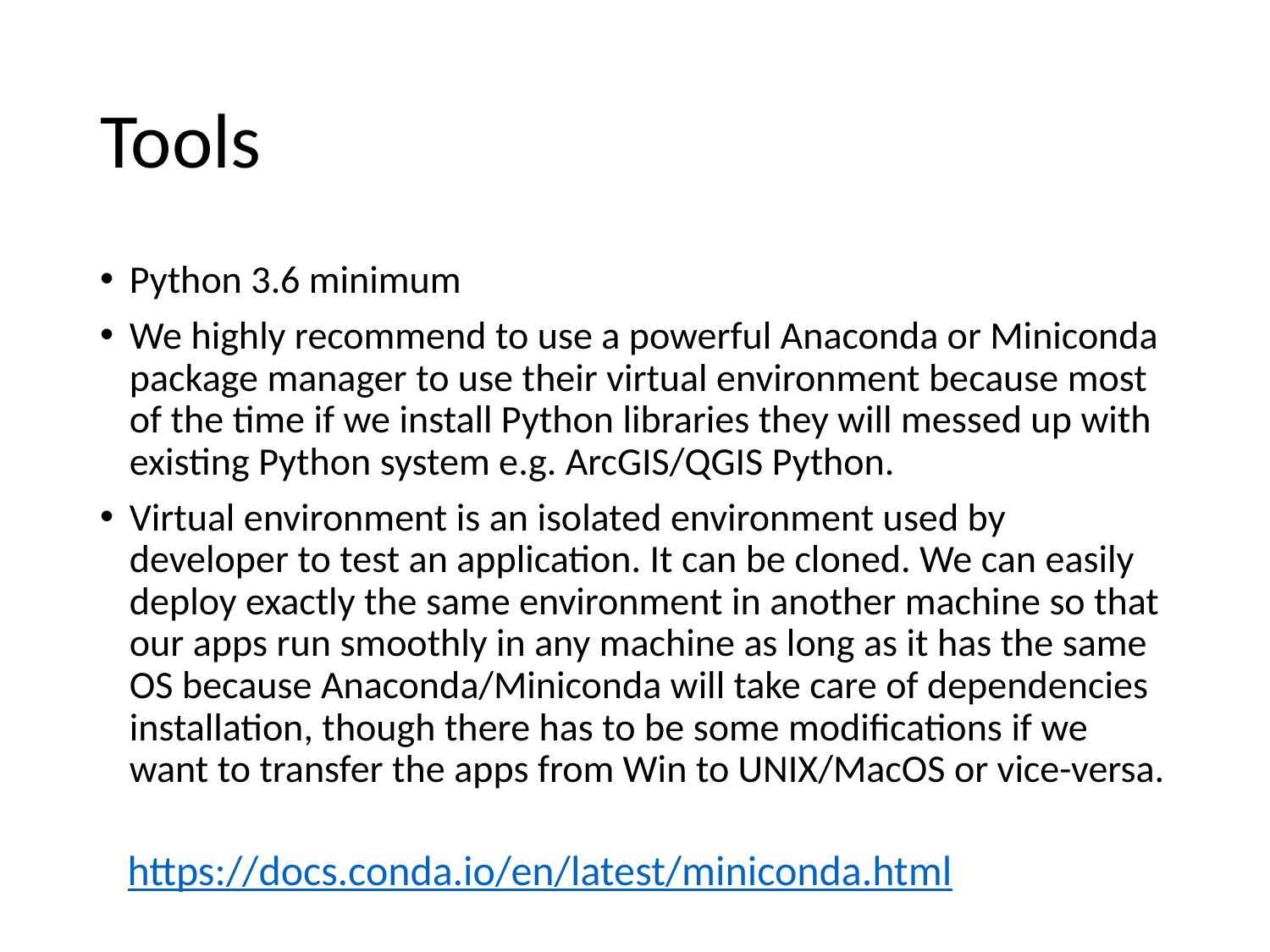

# Tools
Python 3.6 minimum
We highly recommend to use a powerful Anaconda or Miniconda package manager to use their virtual environment because most of the time if we install Python libraries they will messed up with existing Python system e.g. ArcGIS/QGIS Python.
Virtual environment is an isolated environment used by developer to test an application. It can be cloned. We can easily deploy exactly the same environment in another machine so that our apps run smoothly in any machine as long as it has the same OS because Anaconda/Miniconda will take care of dependencies installation, though there has to be some modifications if we want to transfer the apps from Win to UNIX/MacOS or vice-versa.

https://docs.conda.io/en/latest/miniconda.html